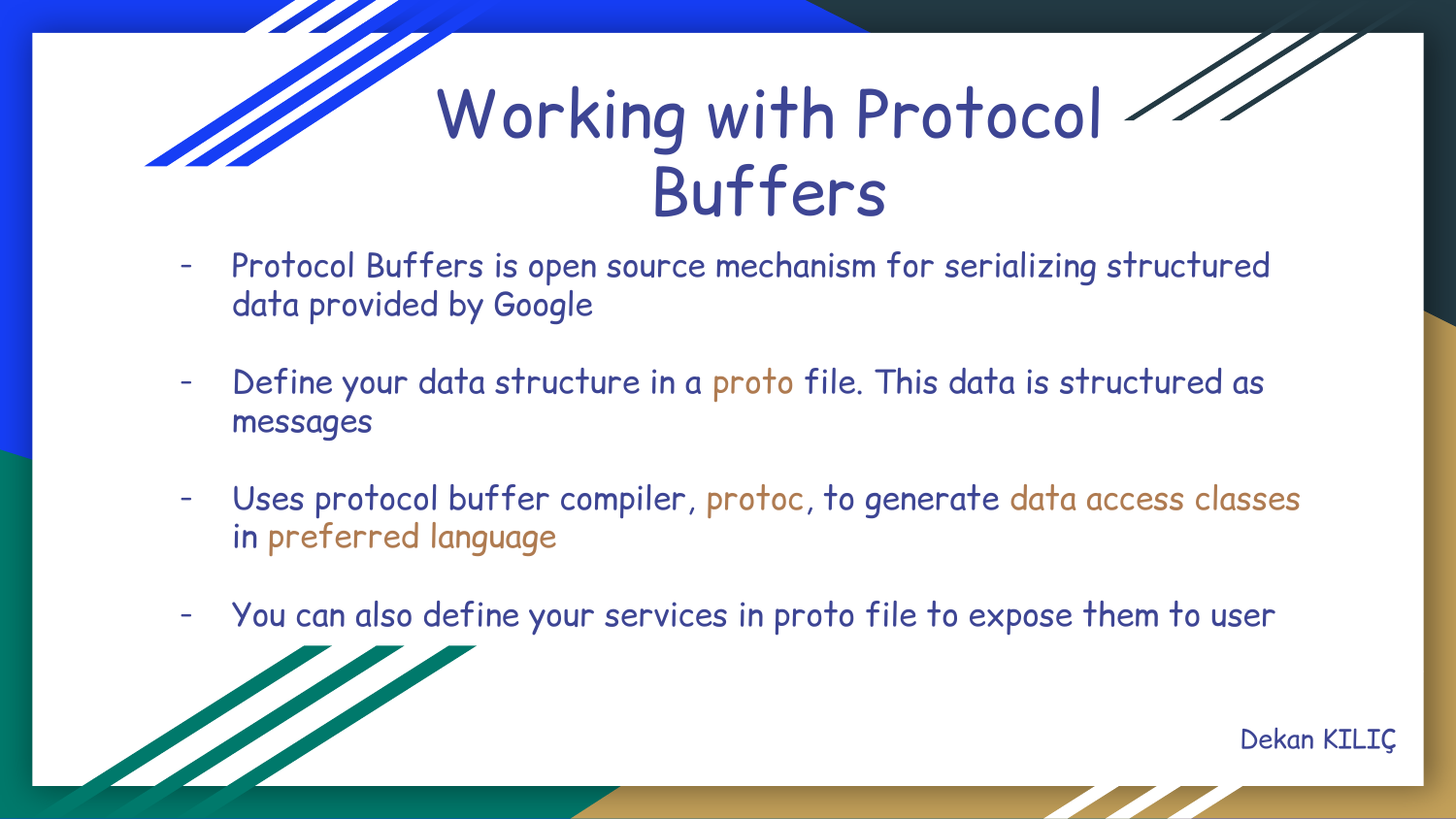

Working with Protocol Buffers
Protocol Buffers is open source mechanism for serializing structured data provided by Google

Define your data structure in a proto file. This data is structured as messages

Uses protocol buffer compiler, protoc, to generate data access classes in preferred language

You can also define your services in proto file to expose them to user

Dekan KILIÇ